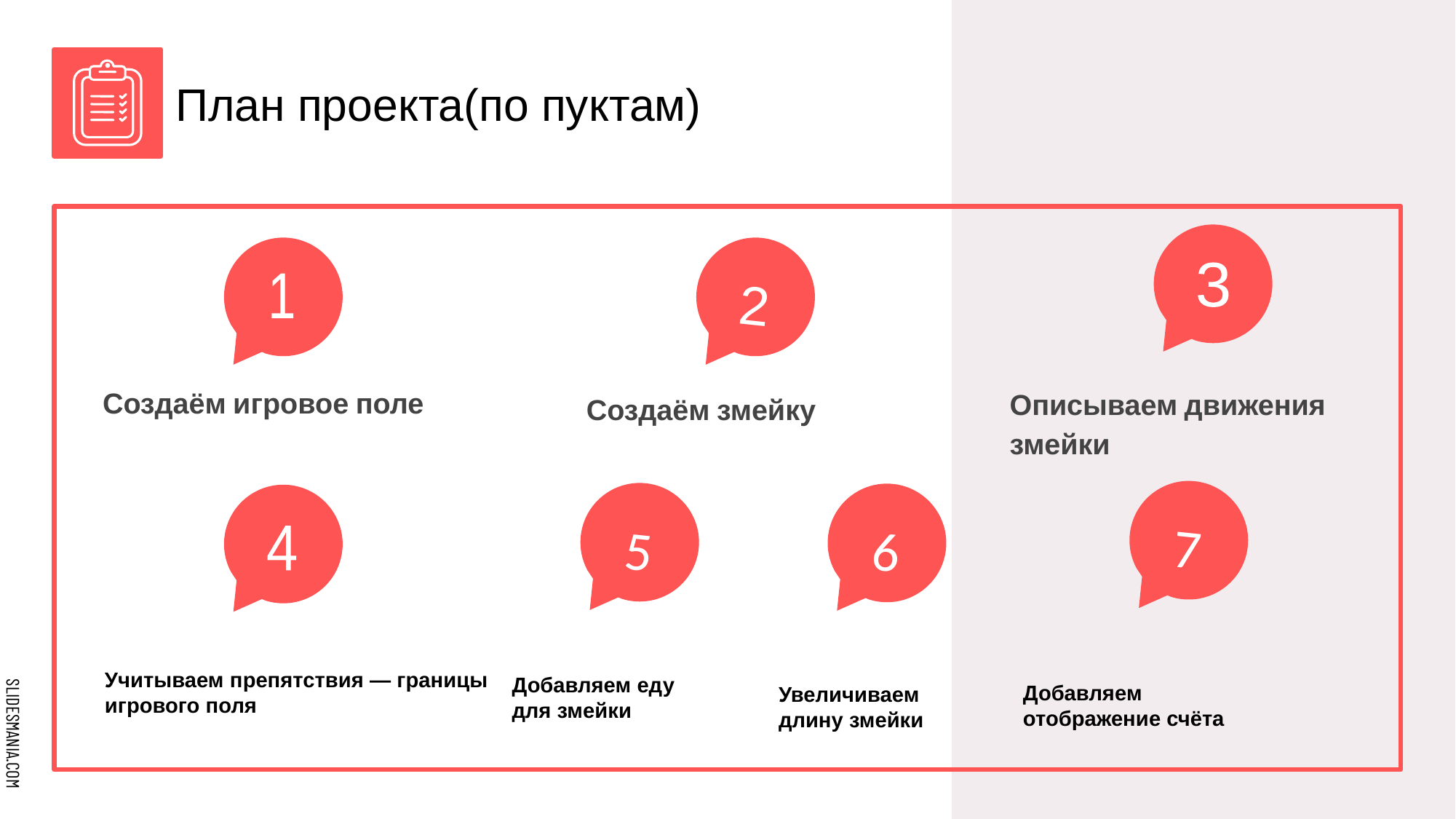

# План проекта(по пуктам)

2
3
1
Создаём игровое поле

Описываем движения змейки

Создаём змейку
7
5
6

4
4

Учитываем препятствия — границы игрового поля
Добавляем еду для змейки
Добавляем отображение счёта
Увеличиваем длину змейки